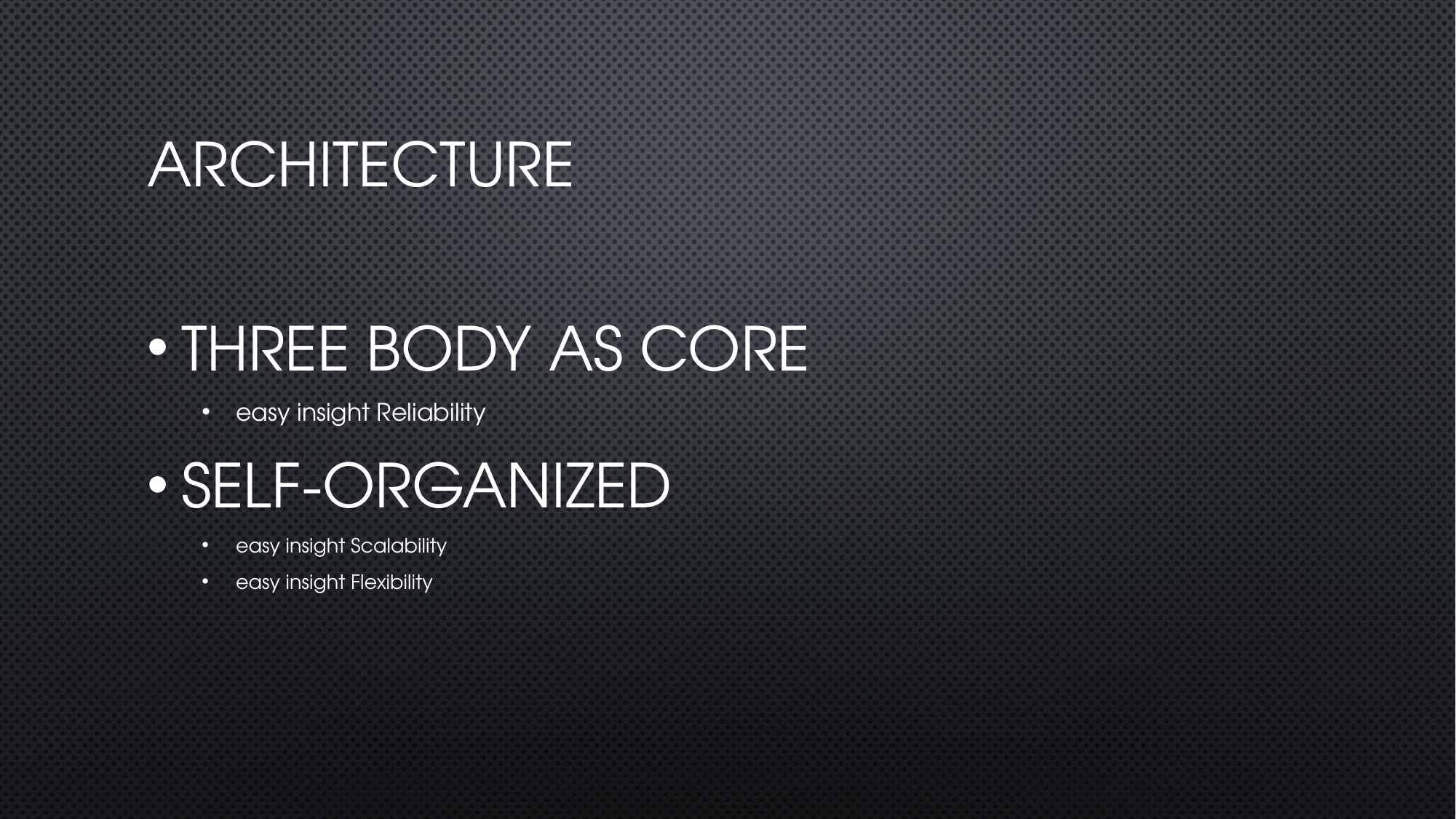

# Architecture
Three Body as Core
easy insight Reliability
Self-Organized
easy insight Scalability
easy insight Flexibility